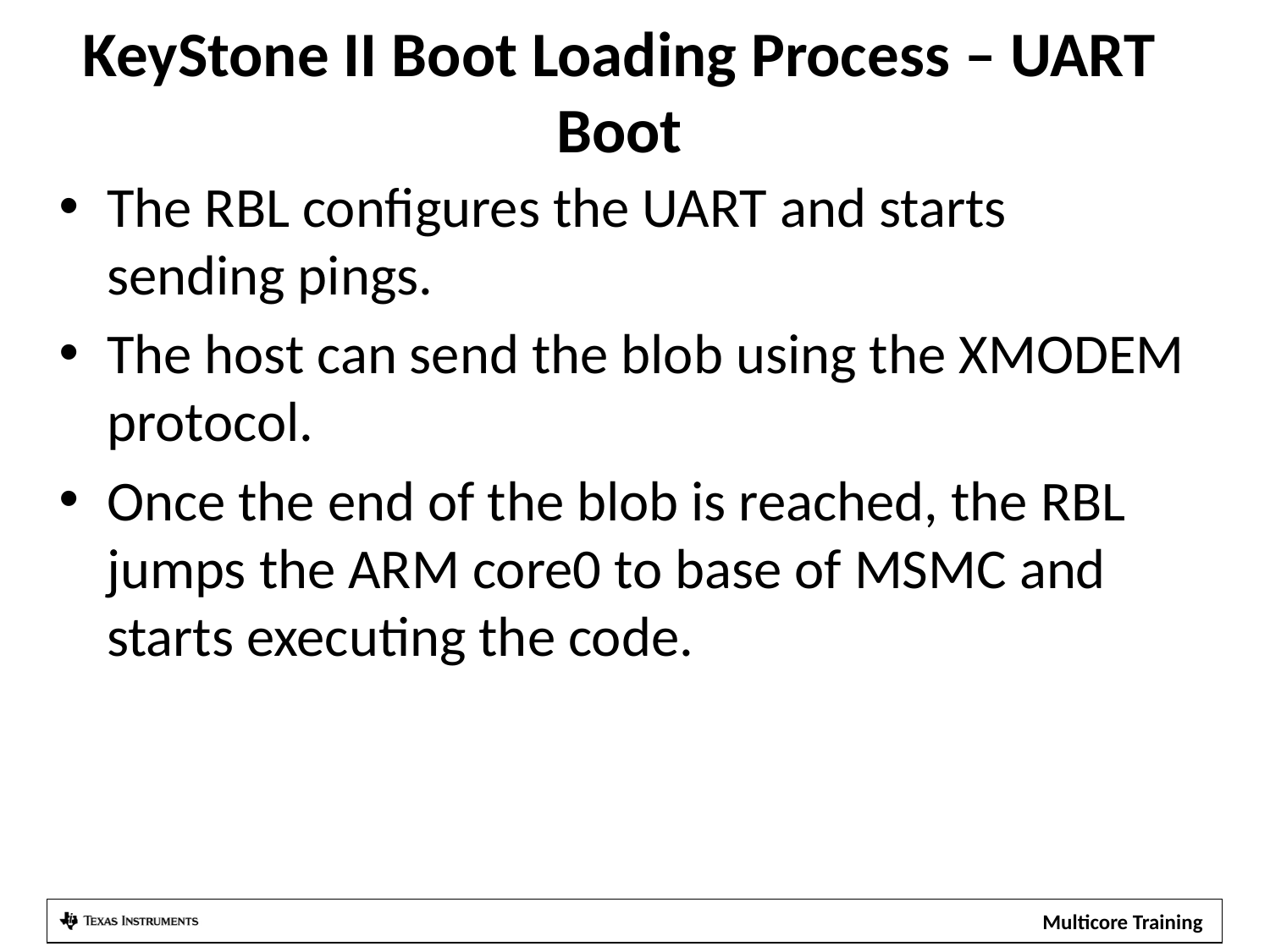

# KeyStone II Boot Loading Process – UART Boot
The RBL configures the UART and starts sending pings.
The host can send the blob using the XMODEM protocol.
Once the end of the blob is reached, the RBL jumps the ARM core0 to base of MSMC and starts executing the code.